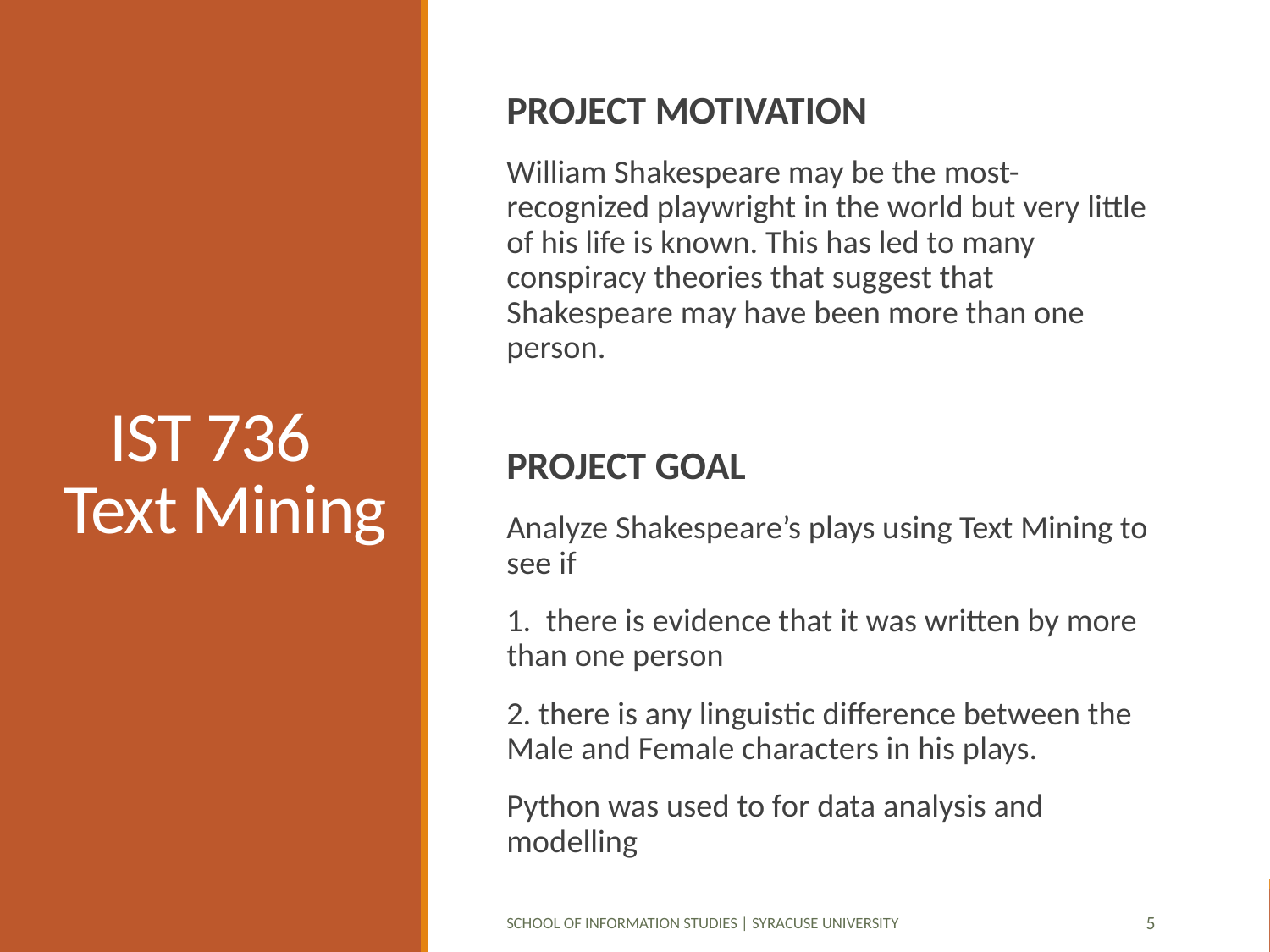

# IST 736 Text Mining
PROJECT MOTIVATION
William Shakespeare may be the most-recognized playwright in the world but very little of his life is known. This has led to many conspiracy theories that suggest that Shakespeare may have been more than one person.

PROJECT GOAL
Analyze Shakespeare’s plays using Text Mining to see if
1.  there is evidence that it was written by more than one person
2. there is any linguistic difference between the Male and Female characters in his plays.
Python was used to for data analysis and modelling

School of Information Studies | Syracuse University
5